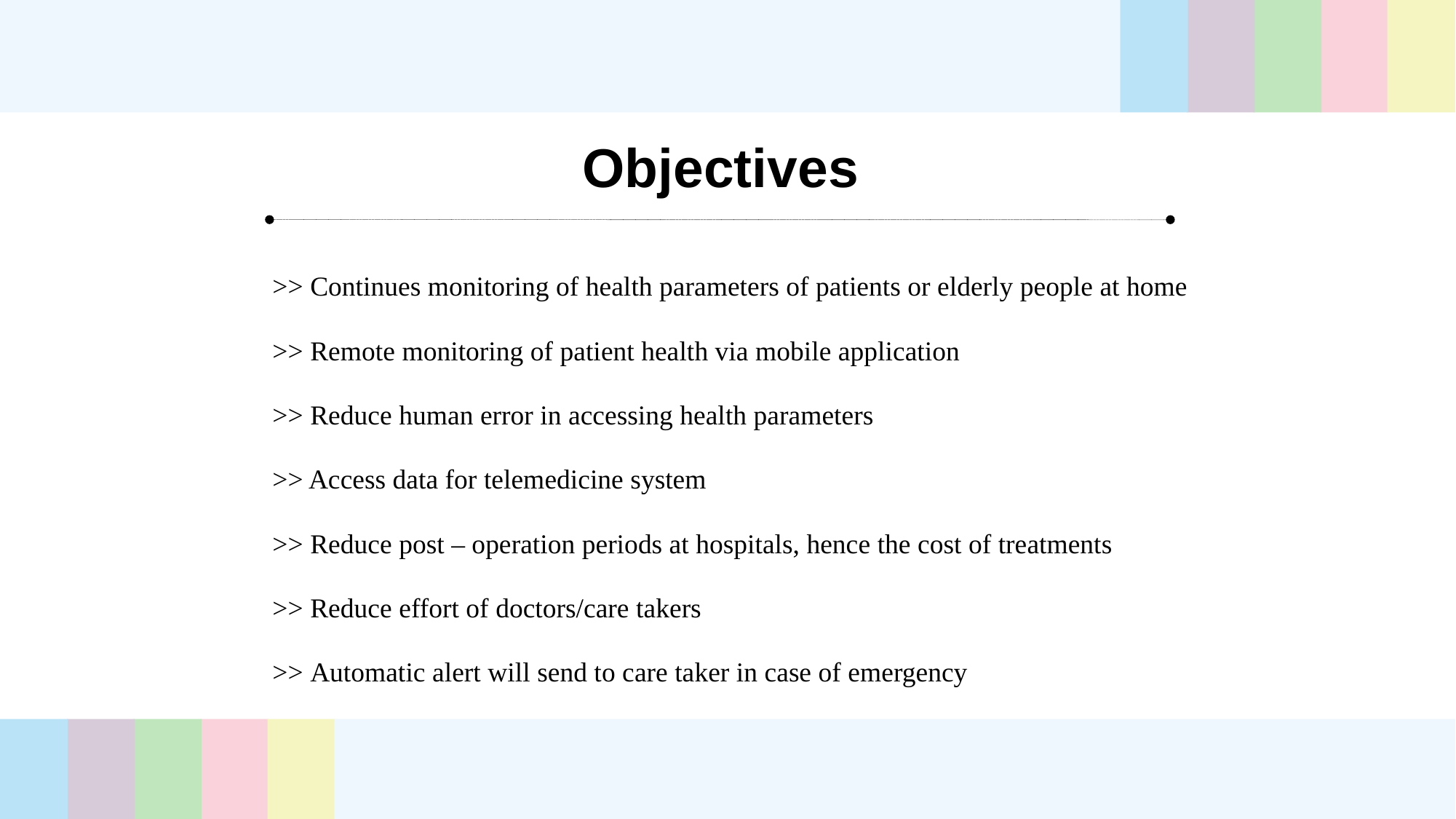

Objectives

>> Continues monitoring of health parameters of patients or elderly people at home
>> Remote monitoring of patient health via mobile application
>> Reduce human error in accessing health parameters
>> Access data for telemedicine system
>> Reduce post – operation periods at hospitals, hence the cost of treatments
>> Reduce effort of doctors/care takers
>> Automatic alert will send to care taker in case of emergency